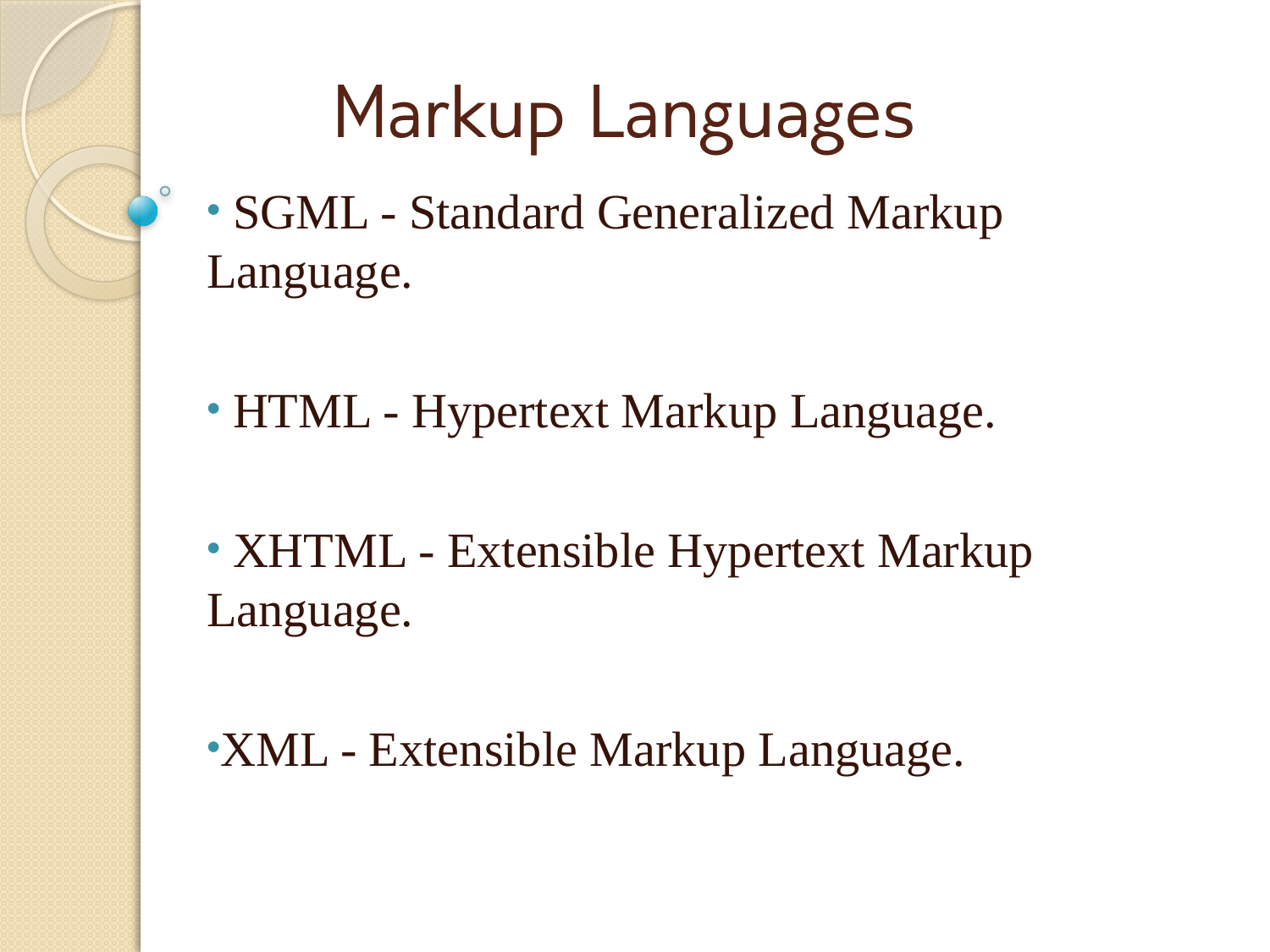

# Markup Languages
 SGML - Standard Generalized Markup Language.

 HTML - Hypertext Markup Language.

 XHTML - Extensible Hypertext Markup Language.

XML - Extensible Markup Language.